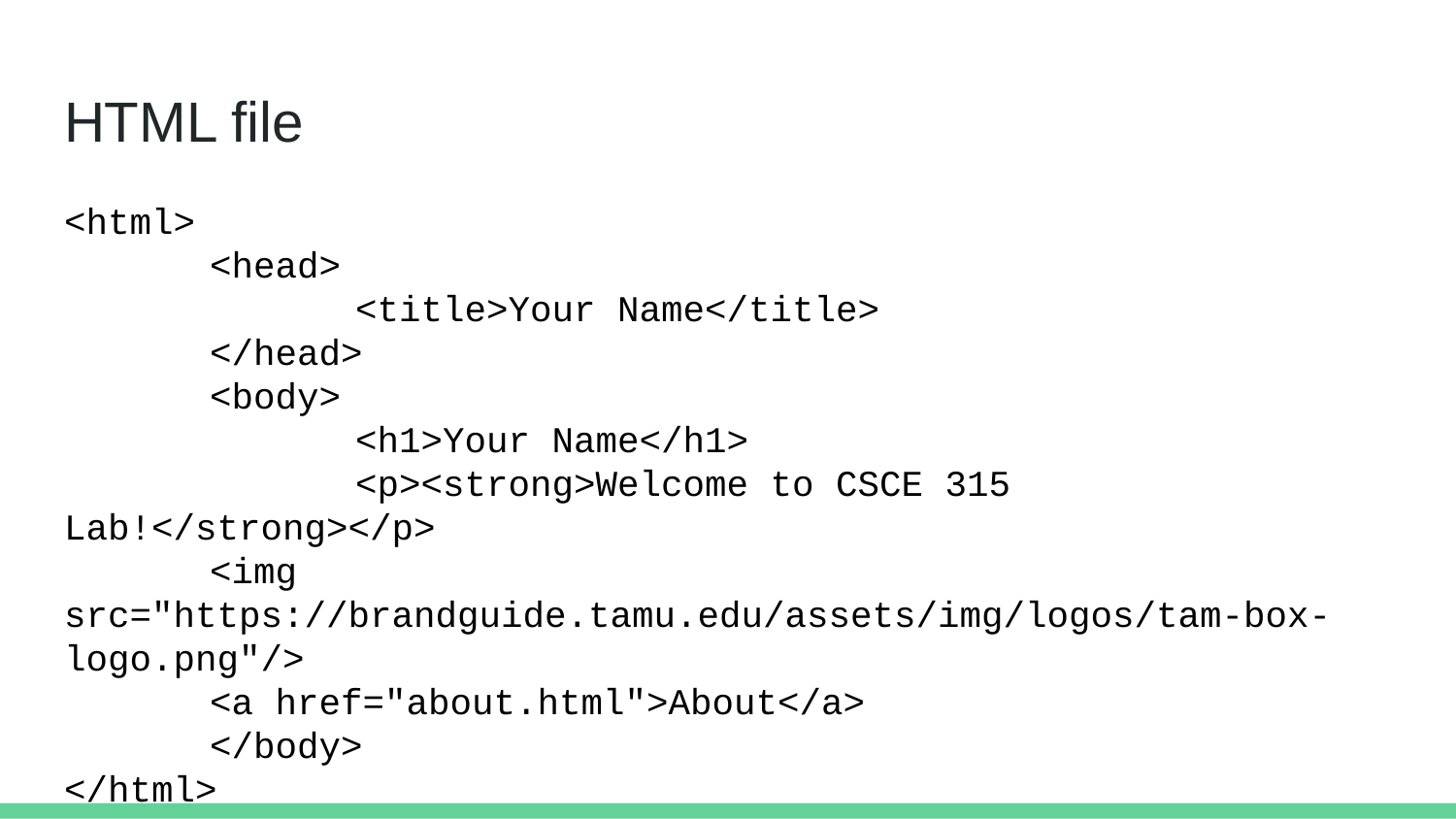

# HTML file
<html>
	<head>
		<title>Your Name</title>
	</head>
	<body>
		<h1>Your Name</h1>
		<p><strong>Welcome to CSCE 315 Lab!</strong></p>
	<img src="https://brandguide.tamu.edu/assets/img/logos/tam-box-logo.png"/>
	<a href="about.html">About</a>
	</body>
</html>